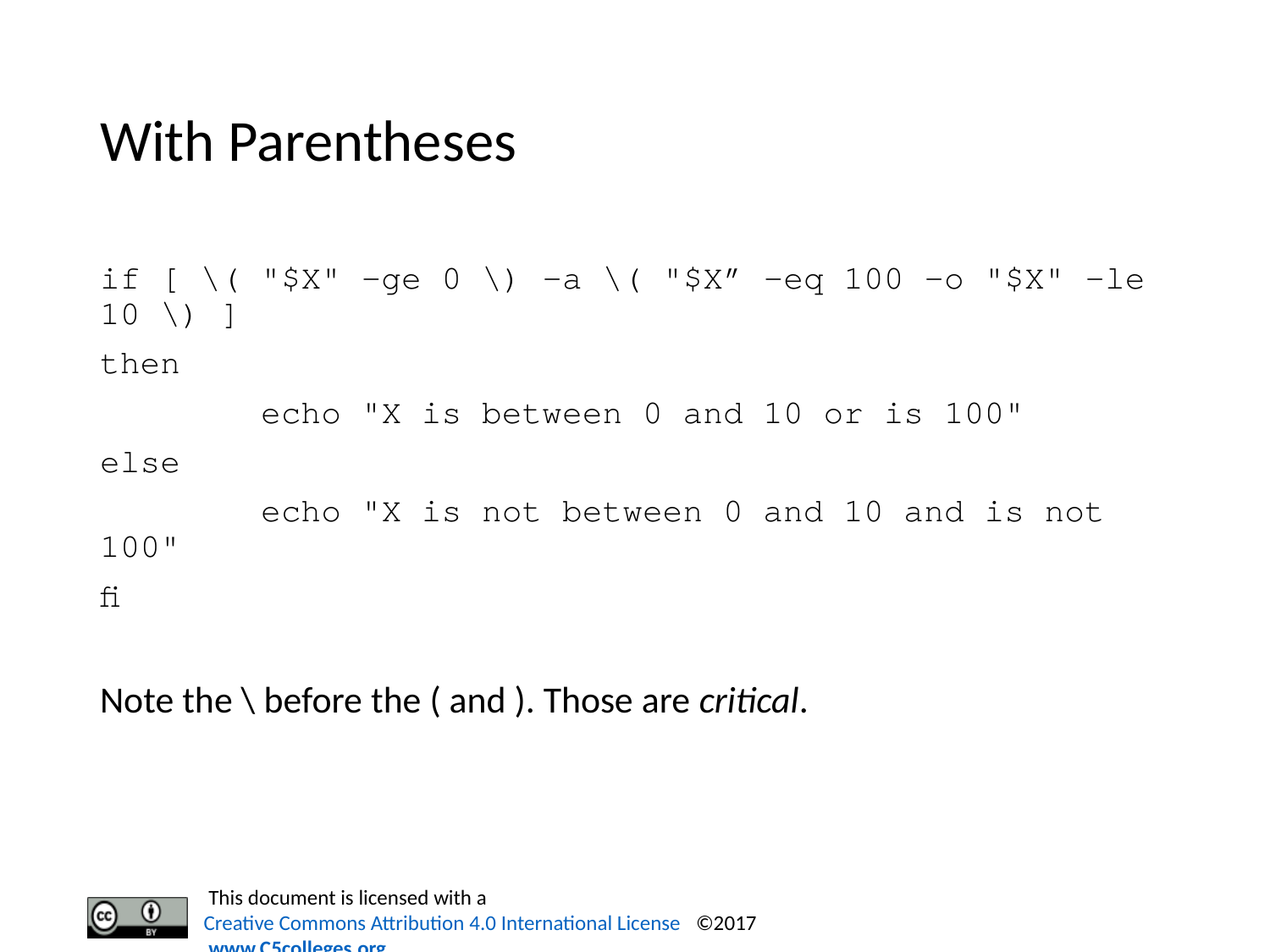

# With Parentheses
if [ \( "$X" -ge 0 \) -a \( "$X” –eq 100 -o "$X" -le 10 \) ]
then
        echo "X is between 0 and 10 or is 100"
else
        echo "X is not between 0 and 10 and is not 100"
fi

Note the \ before the ( and ). Those are critical.